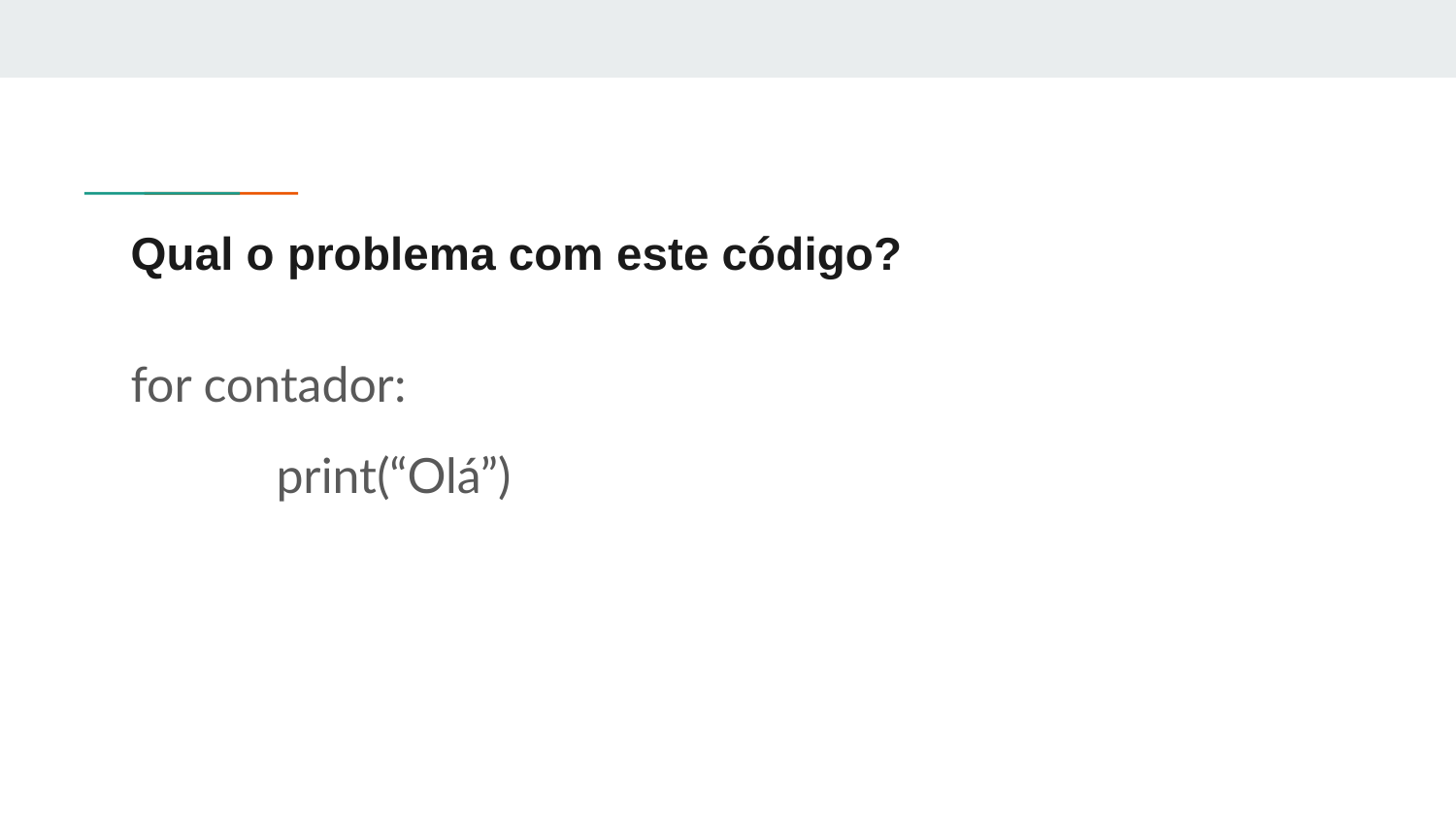

# Qual o problema com este código?
for contador:
	print(“Olá”)